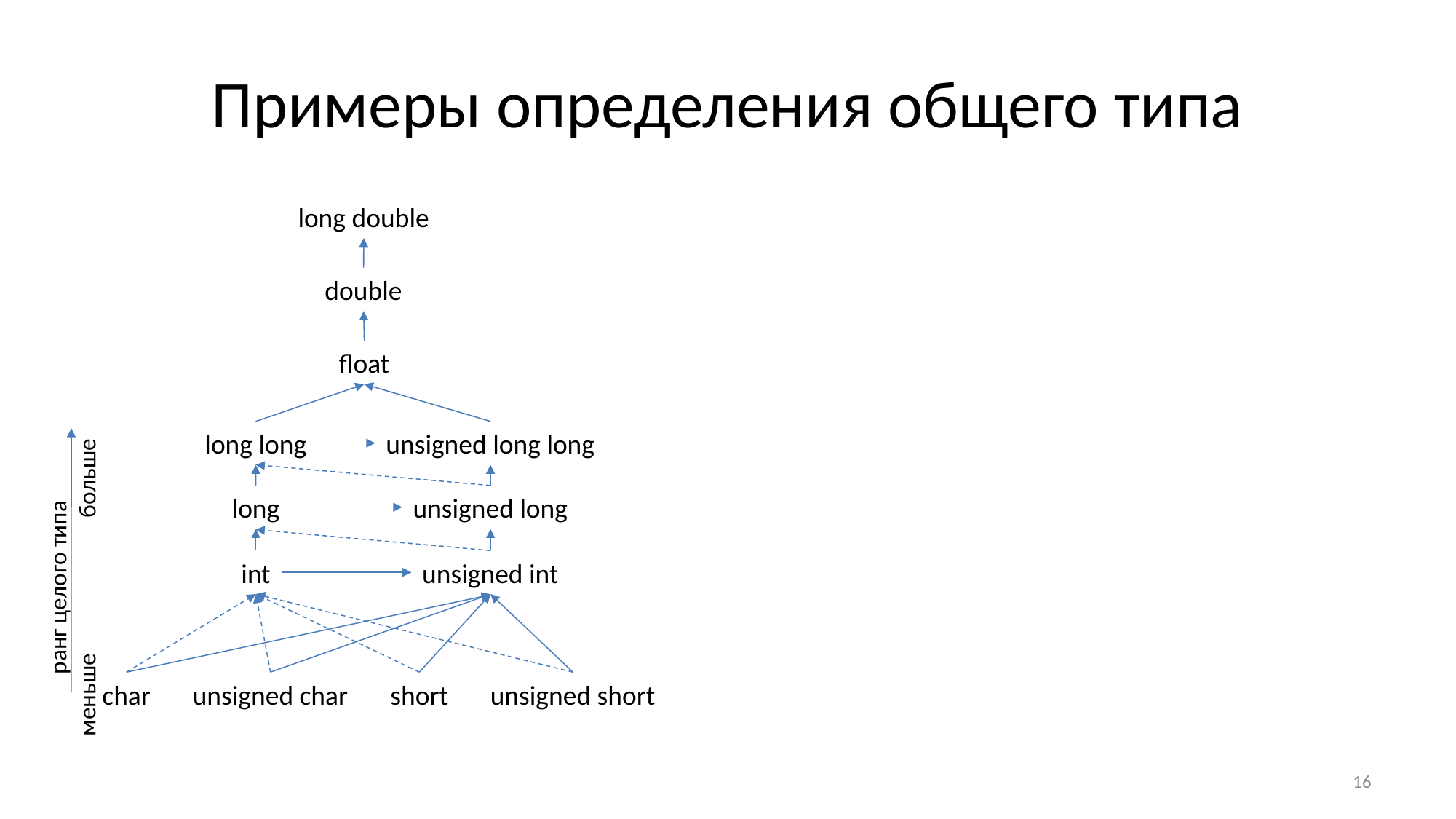

# Примеры определения общего типа
Пусть 1, 2, 4, 8, 8 – размер в байтах char, short, int, long, long long
Случай Unix/Linux

long double
double
float
| T1 | T2 | общий T1 и T2 |
| --- | --- | --- |
| char | unsigned char | int |
| int | unsigned int | unsigned int |
| long | unsinged int | long |
| float | int | float |
| float | double | double |
long long
unsigned long long
ранг целого типа
меньше		больше
long
unsigned long
int
unsigned int
char
unsigned char
short
unsigned short
16